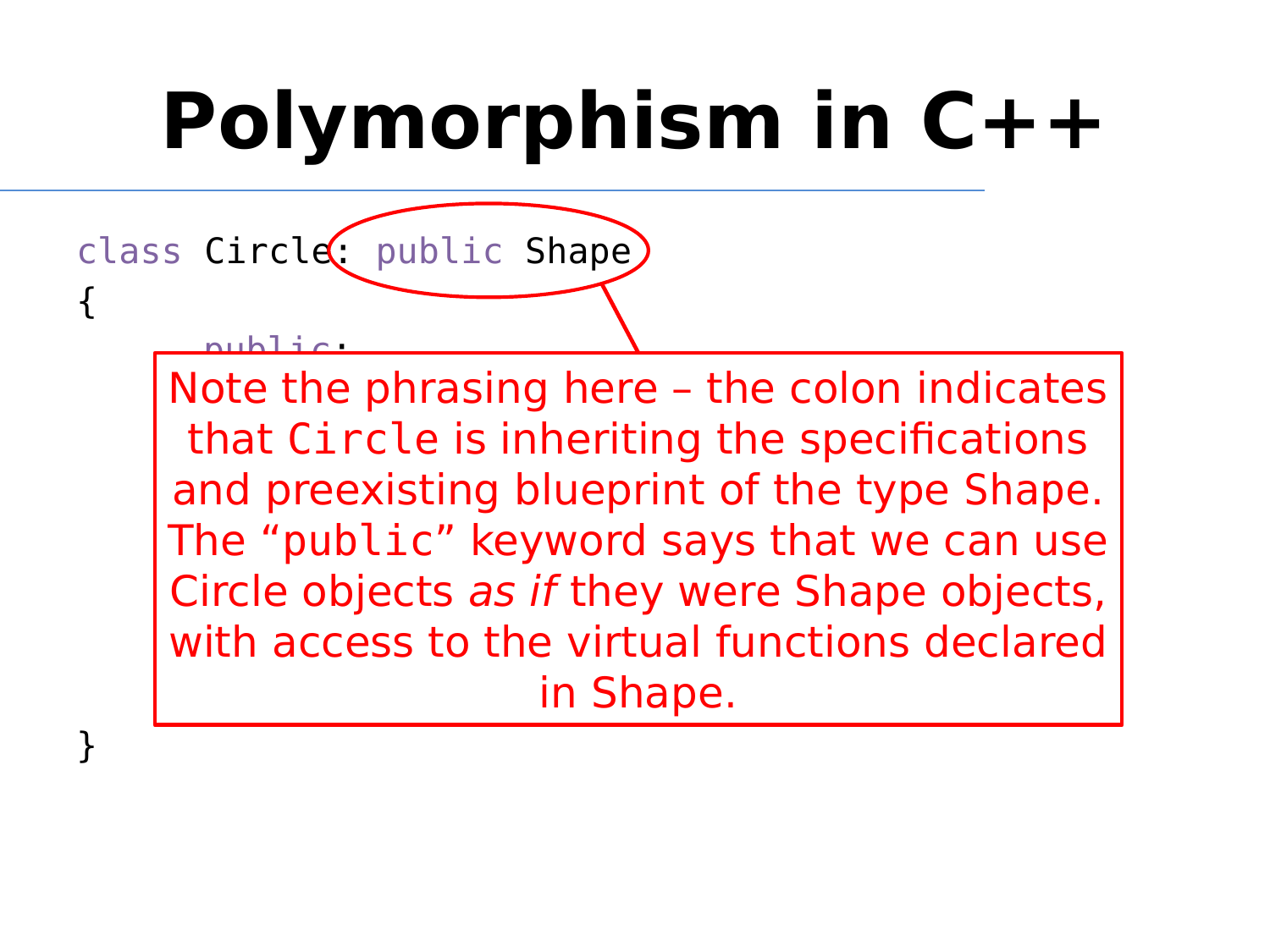

# Polymorphism in C++

class Circle: public Shape
{
	public:
		Circle(double r);
		double area();
		double perimeter();
		void draw();

	private:
		double radius;
}
Note the phrasing here – the colon indicates that Circle is inheriting the specifications and preexisting blueprint of the type Shape. The “public” keyword says that we can use Circle objects as if they were Shape objects, with access to the virtual functions declared in Shape.